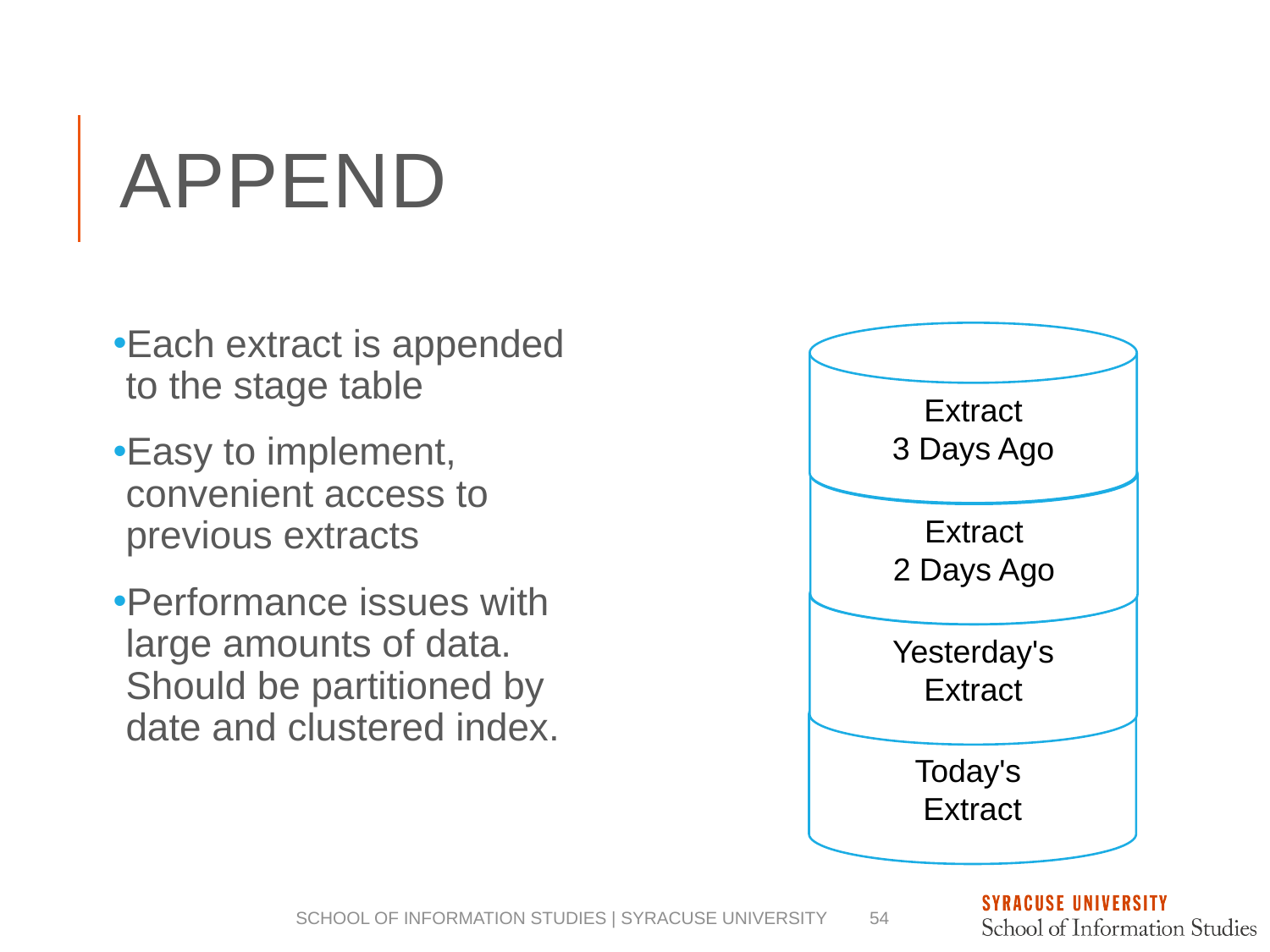

# Append
Each extract is appended to the stage table
Easy to implement, convenient access to previous extracts
Performance issues with large amounts of data. Should be partitioned by date and clustered index.
Extract
3 Days Ago
Extract
2 Days Ago
Yesterday's
Extract
Today's
Extract
School of Information Studies | Syracuse University
54